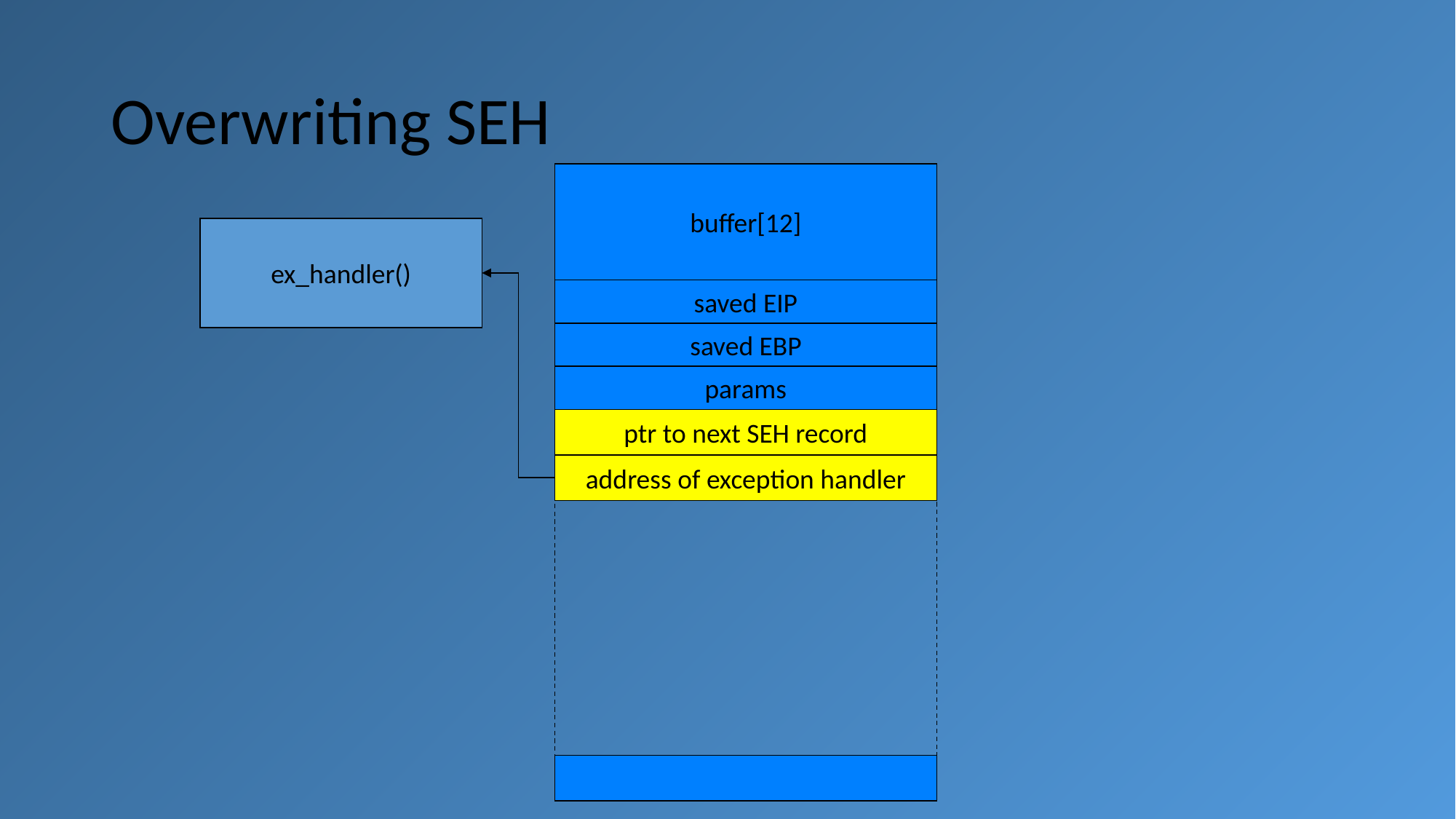

# Overwriting SEH
buffer[12]
ex_handler()
saved EIP
saved EBP
params
ptr to next SEH record
address of exception handler